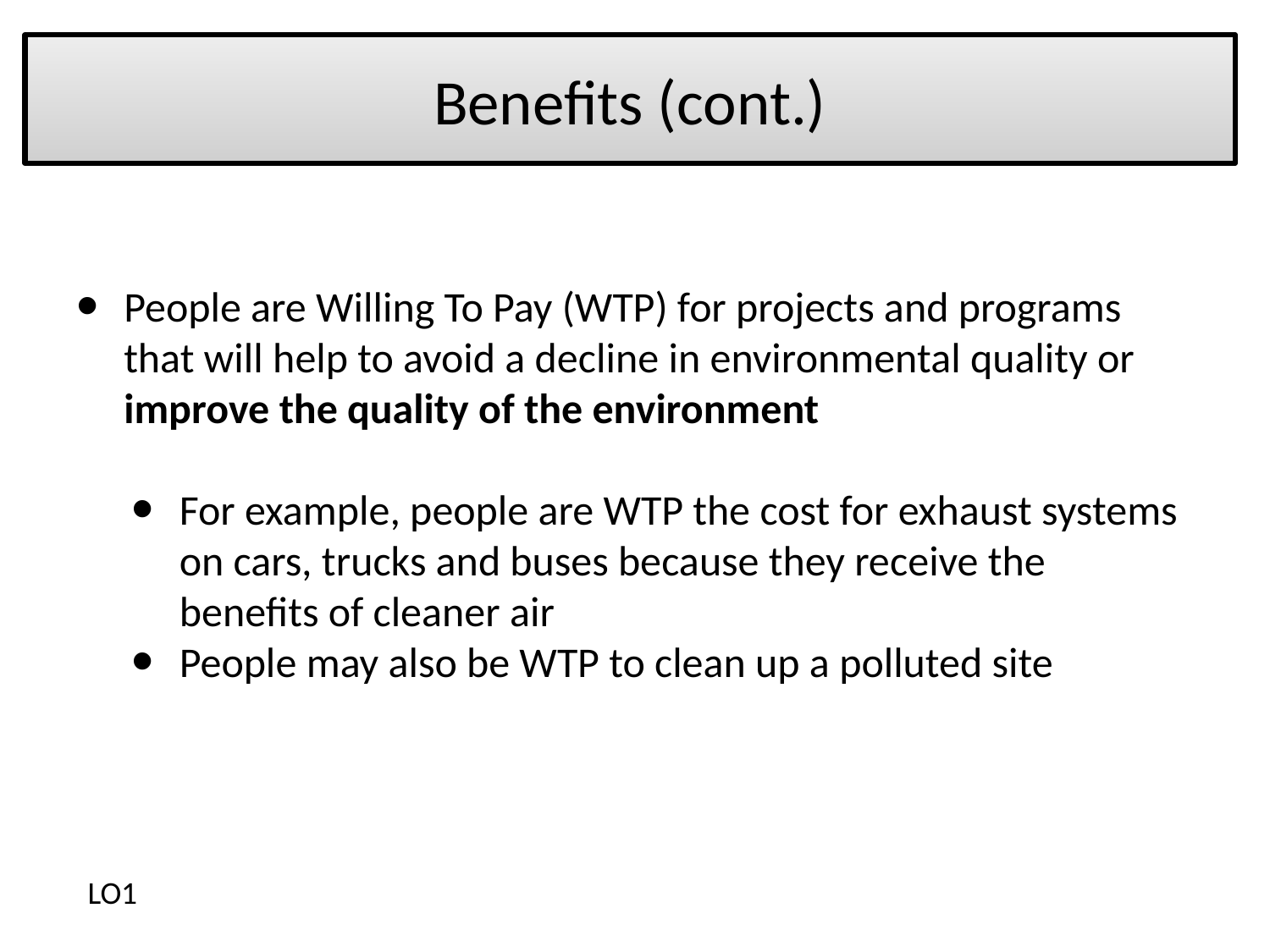

# Benefits (cont.)

People are Willing To Pay (WTP) for projects and programs that will help to avoid a decline in environmental quality or improve the quality of the environment

For example, people are WTP the cost for exhaust systems on cars, trucks and buses because they receive the benefits of cleaner air
People may also be WTP to clean up a polluted site
LO1